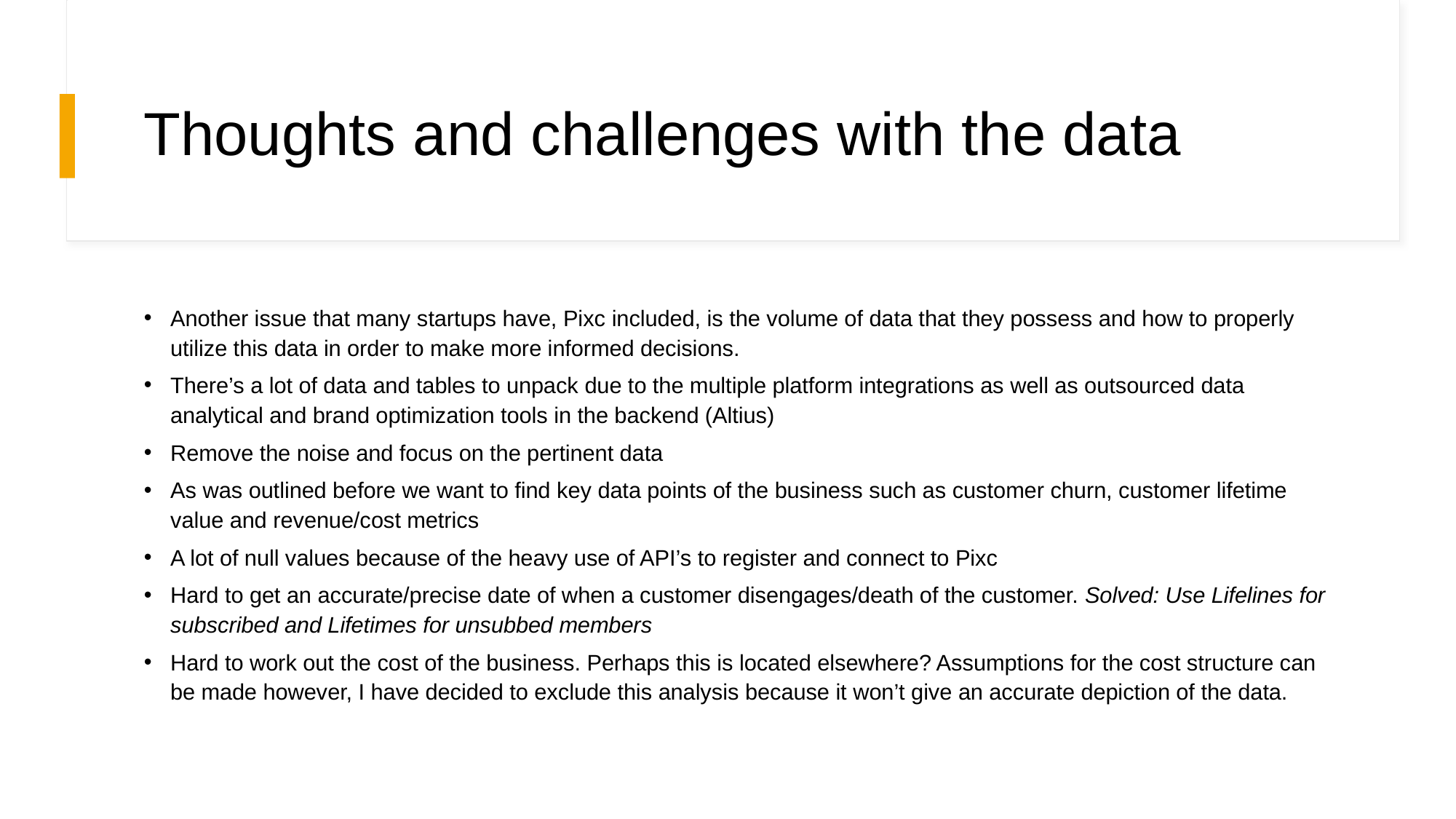

# Thoughts and challenges with the data
Another issue that many startups have, Pixc included, is the volume of data that they possess and how to properly utilize this data in order to make more informed decisions.
There’s a lot of data and tables to unpack due to the multiple platform integrations as well as outsourced data analytical and brand optimization tools in the backend (Altius)
Remove the noise and focus on the pertinent data
As was outlined before we want to find key data points of the business such as customer churn, customer lifetime value and revenue/cost metrics
A lot of null values because of the heavy use of API’s to register and connect to Pixc
Hard to get an accurate/precise date of when a customer disengages/death of the customer. Solved: Use Lifelines for subscribed and Lifetimes for unsubbed members
Hard to work out the cost of the business. Perhaps this is located elsewhere? Assumptions for the cost structure can be made however, I have decided to exclude this analysis because it won’t give an accurate depiction of the data.